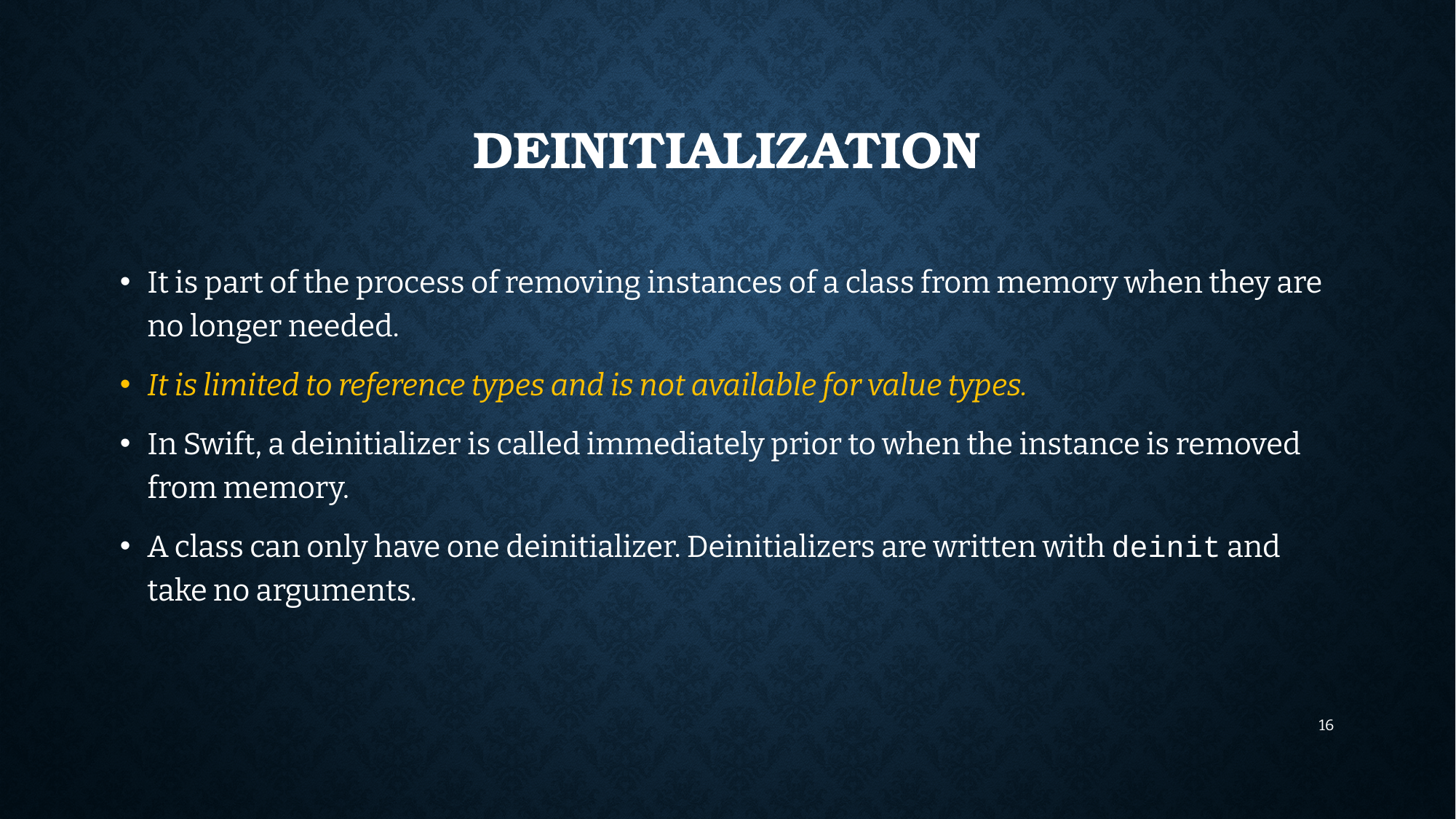

# deinitialization
It is part of the process of removing instances of a class from memory when they are no longer needed.
It is limited to reference types and is not available for value types.
In Swift, a deinitializer is called immediately prior to when the instance is removed from memory.
A class can only have one deinitializer. Deinitializers are written with deinit and take no arguments.
16